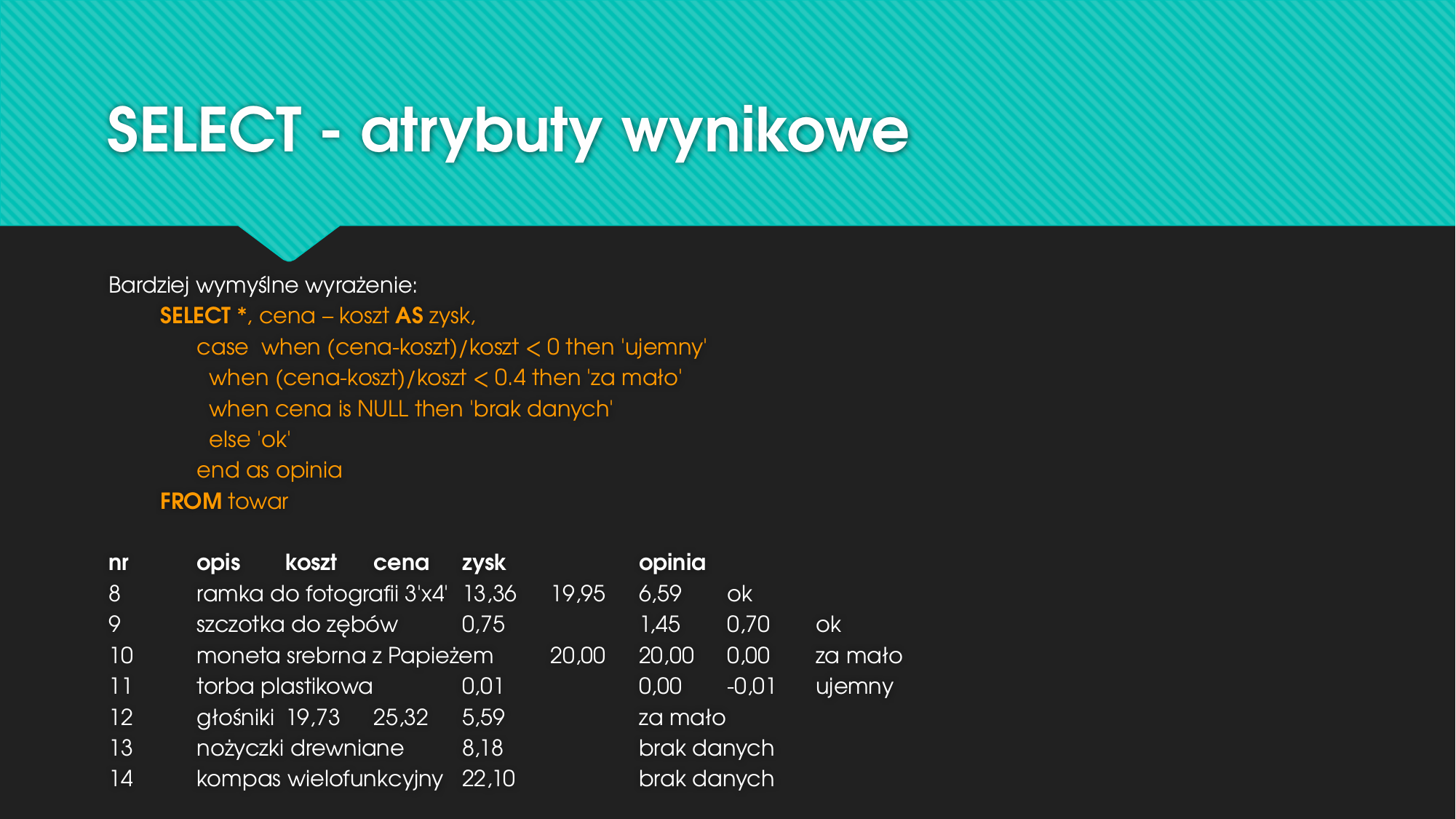

# SELECT - atrybuty wynikowe
Bardziej wymyślne wyrażenie:
SELECT *, cena – koszt AS zysk,
 		case  when (cena-koszt)/koszt < 0 then 'ujemny'
 			  when (cena-koszt)/koszt < 0.4 then 'za mało'
 			  when cena is NULL then 'brak danych'
 			  else 'ok'
 		end as opinia
FROM towar

nr 	opis 						koszt 	cena 	zysk 		opinia
8 	ramka do fotografii 3'x4' 	13,36 	19,95 	6,59 		ok
9 	szczotka do zębów 		0,75 		1,45 		0,70 		ok
10 	moneta srebrna z Papieżem 	20,00 	20,00 	0,00 		za mało
11 	torba plastikowa 			0,01 		0,00 		-0,01 	ujemny
12 	głośniki 					19,73 	25,32 	5,59 		za mało
13 	nożyczki drewniane 		8,18 						brak danych
14 	kompas wielofunkcyjny 		22,10 					brak danych